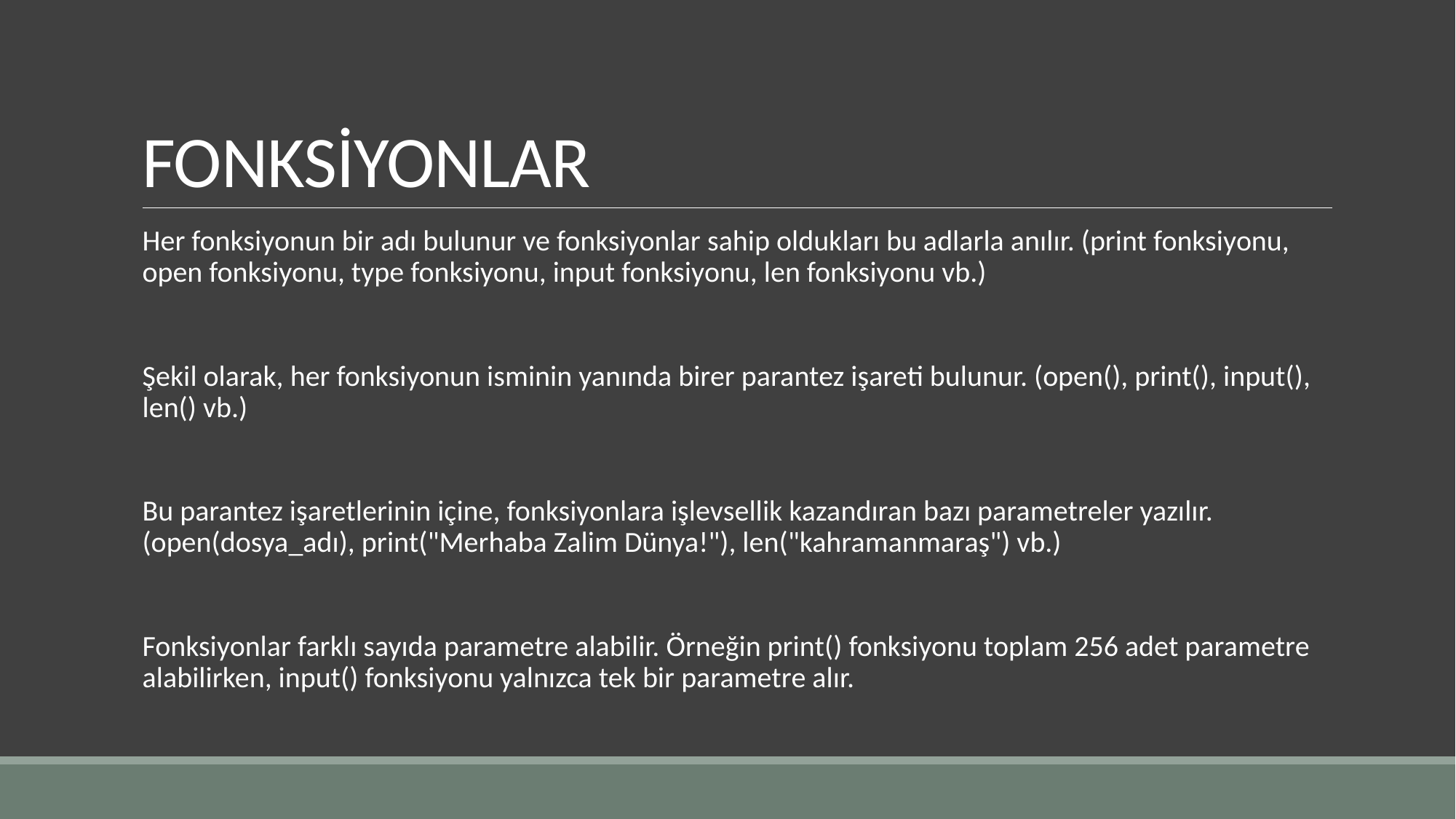

# FONKSİYONLAR
Her fonksiyonun bir adı bulunur ve fonksiyonlar sahip oldukları bu adlarla anılır. (print fonksiyonu, open fonksiyonu, type fonksiyonu, input fonksiyonu, len fonksiyonu vb.)

Şekil olarak, her fonksiyonun isminin yanında birer parantez işareti bulunur. (open(), print(), input(), len() vb.)

Bu parantez işaretlerinin içine, fonksiyonlara işlevsellik kazandıran bazı parametreler yazılır. (open(dosya_adı), print("Merhaba Zalim Dünya!"), len("kahramanmaraş") vb.)

Fonksiyonlar farklı sayıda parametre alabilir. Örneğin print() fonksiyonu toplam 256 adet parametre alabilirken, input() fonksiyonu yalnızca tek bir parametre alır.